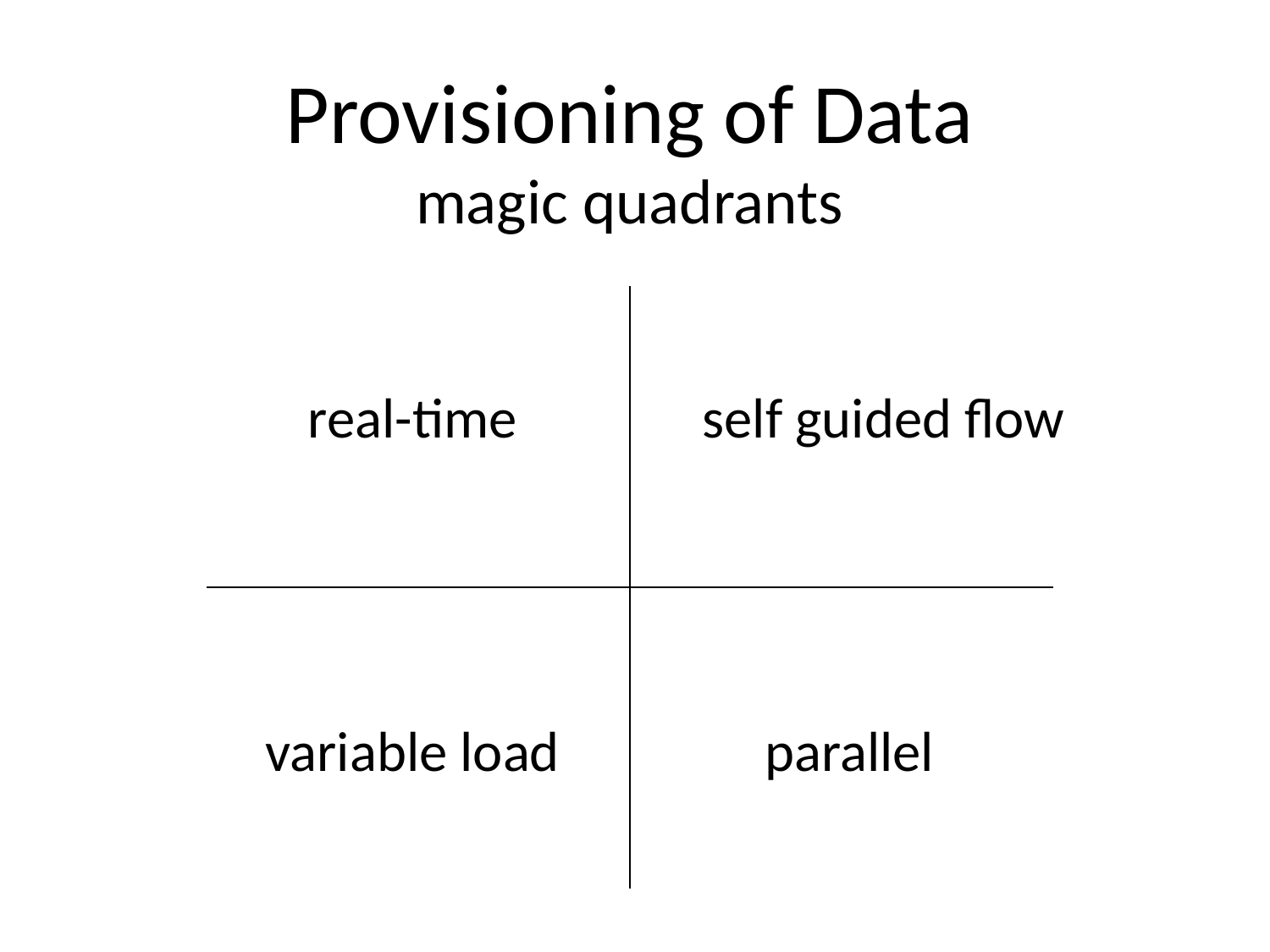

Provisioning of Data
magic quadrants
|  |  |
| --- | --- |
|  |  |
real-time
self guided flow
variable load
parallel